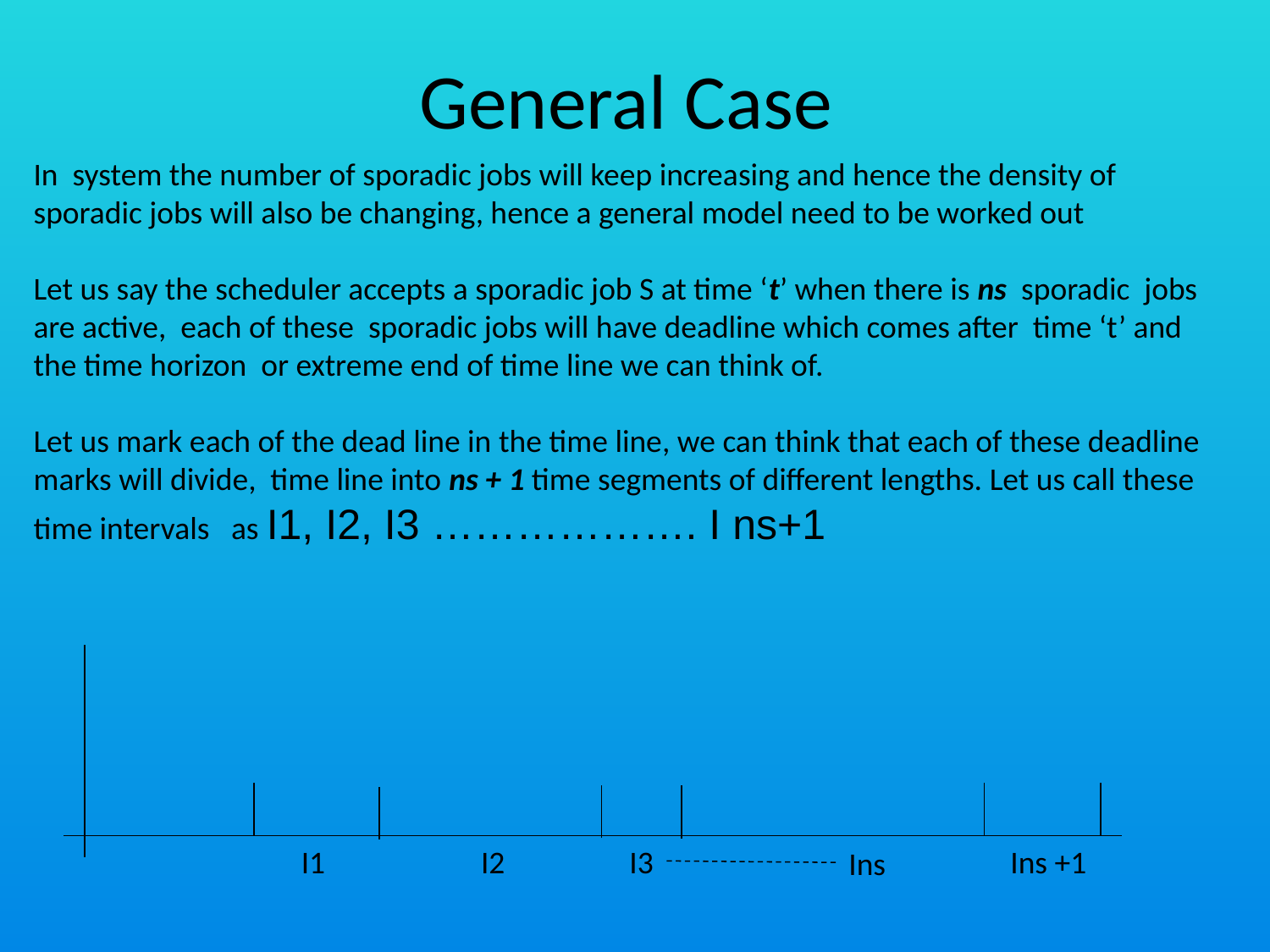

# General Case
In  system the number of sporadic jobs will keep increasing and hence the density of sporadic jobs will also be changing, hence a general model need to be worked out

Let us say the scheduler accepts a sporadic job S at time ‘t’ when there is ns  sporadic  jobs are active,  each of these  sporadic jobs will have deadline which comes after  time ‘t’ and the time horizon  or extreme end of time line we can think of.

Let us mark each of the dead line in the time line, we can think that each of these deadline marks will divide,  time line into ns + 1 time segments of different lengths. Let us call these time intervals   as I1, I2, I3 ………………. I ns+1
I1
I2
I3
Ins +1
Ins